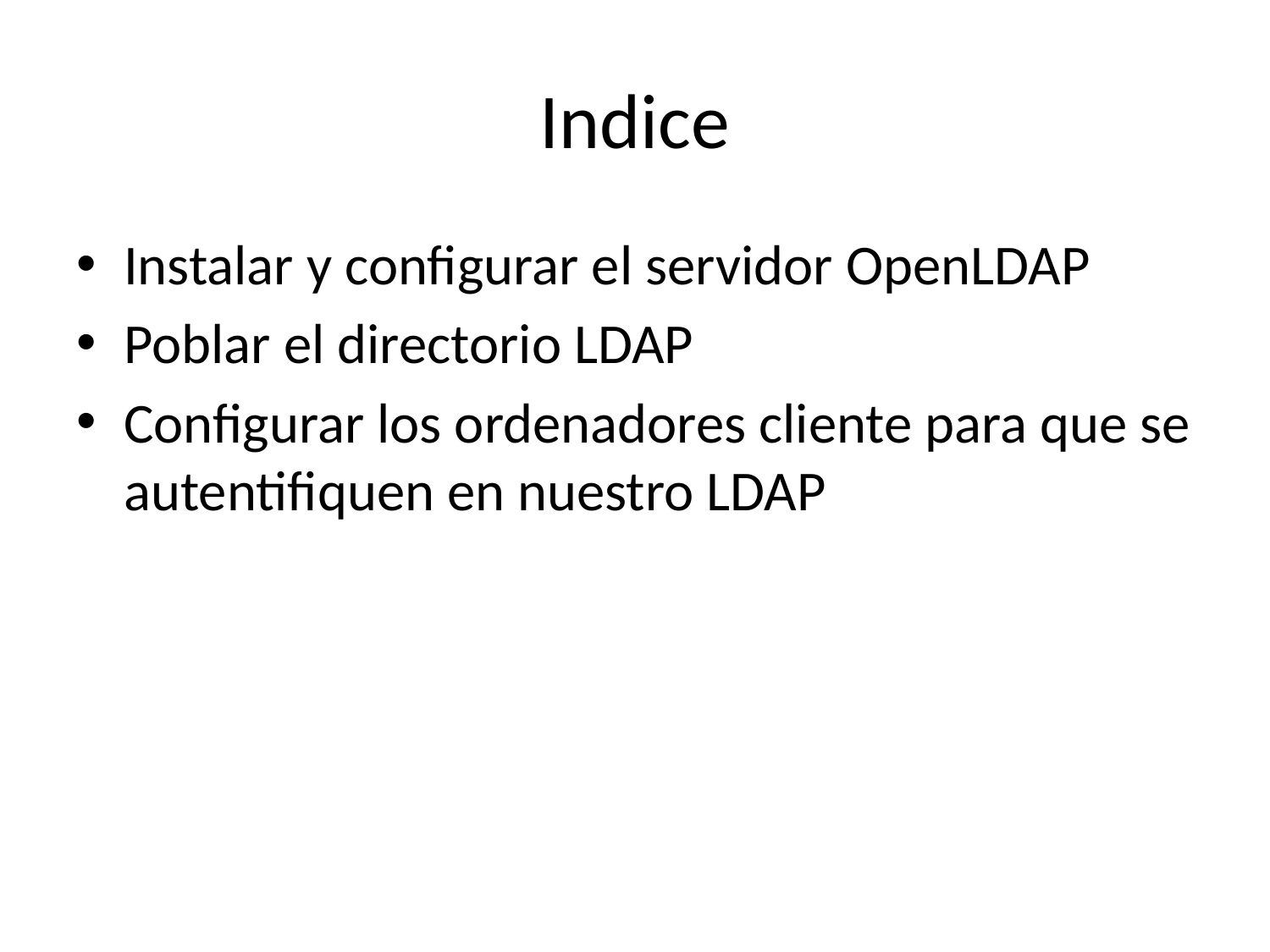

# Indice
Instalar y configurar el servidor OpenLDAP
Poblar el directorio LDAP
Configurar los ordenadores cliente para que se autentifiquen en nuestro LDAP